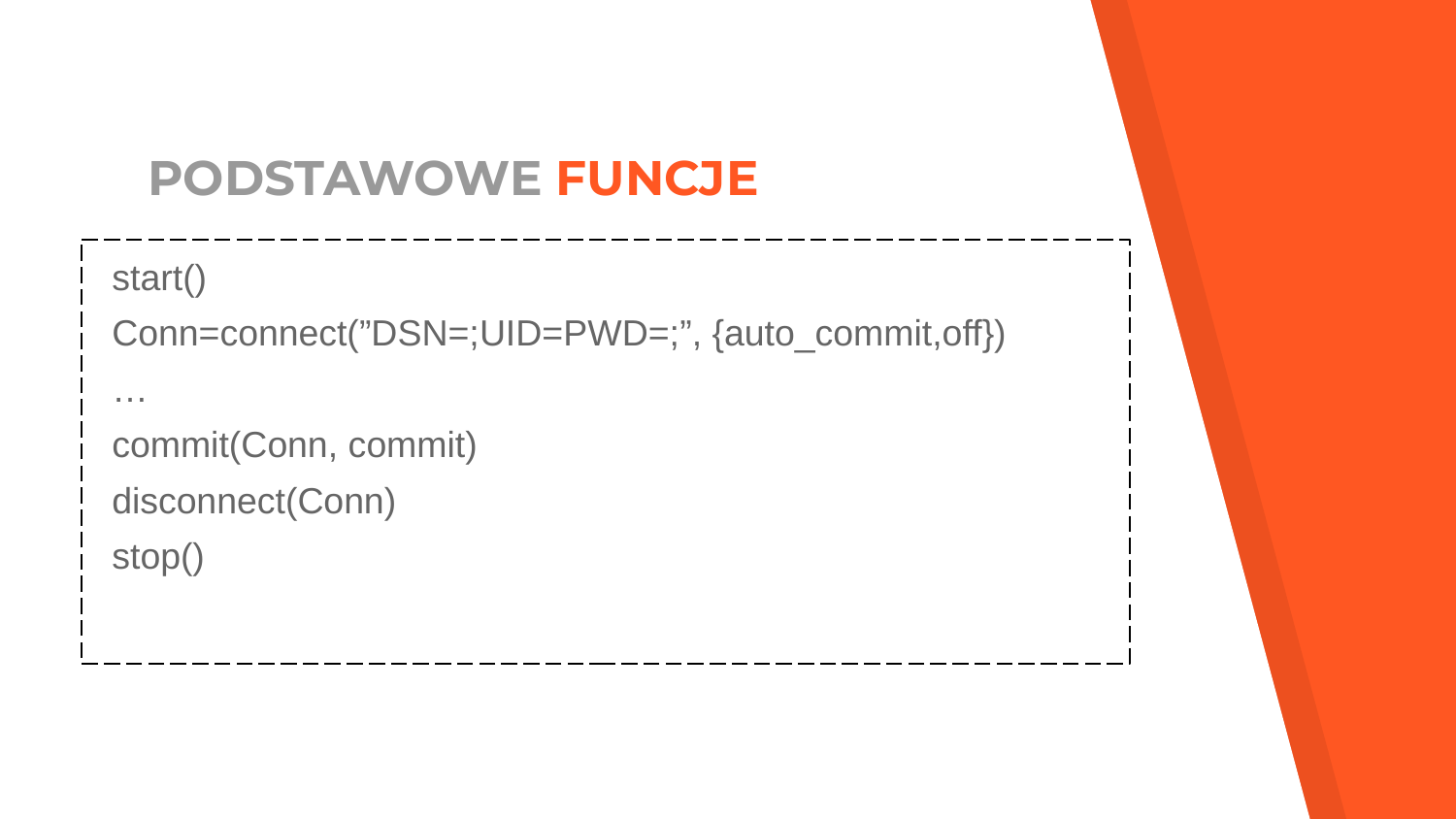

# PODSTAWOWE FUNCJE
start()
Conn=connect(”DSN=;UID=PWD=;”, {auto_commit,off})
…
commit(Conn, commit)
disconnect(Conn)
stop()